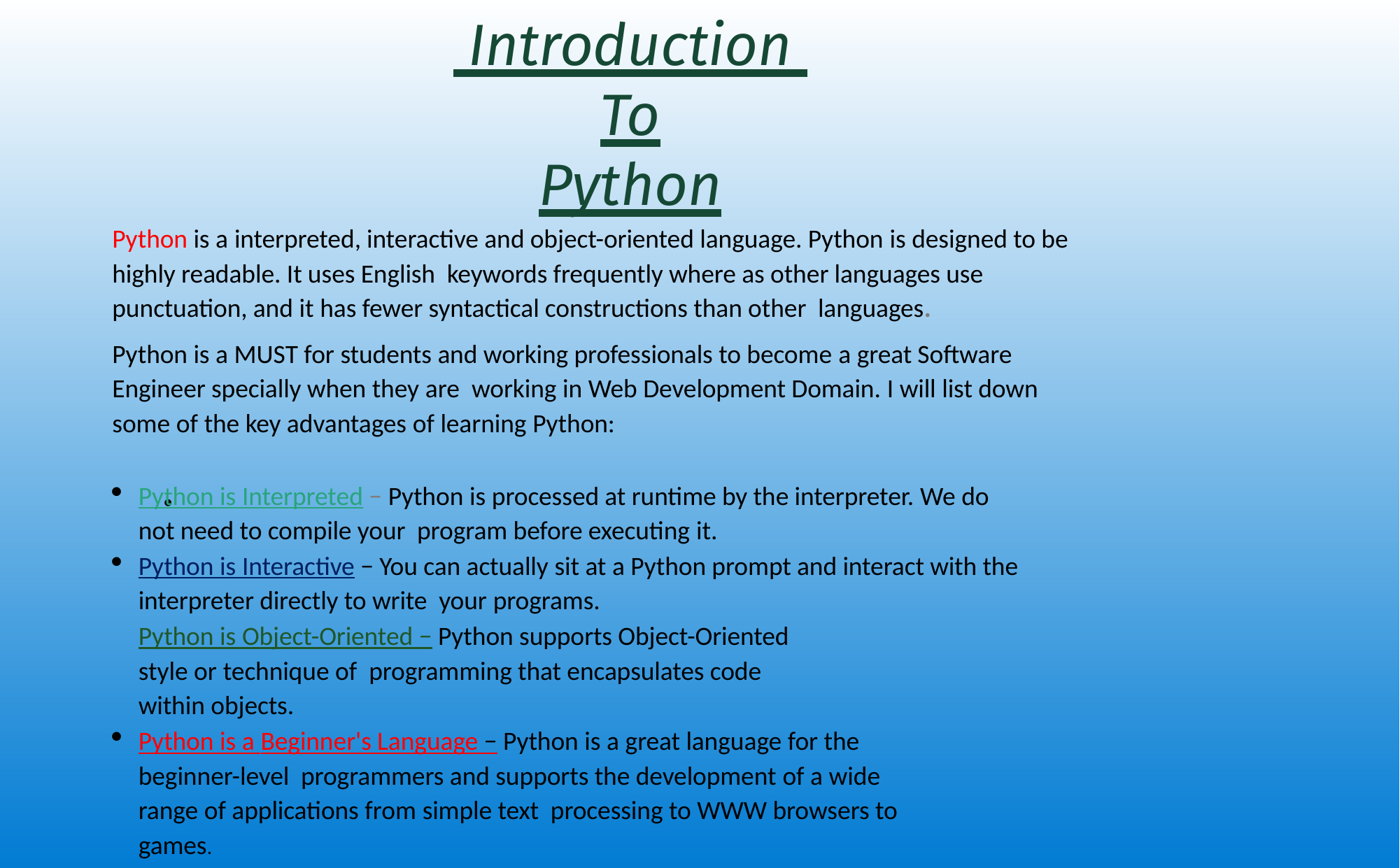

# Introduction To Python
Python is a interpreted, interactive and object-oriented language. Python is designed to be highly readable. It uses English  keywords frequently where as other languages use punctuation, and it has fewer syntactical constructions than other  languages.
Python is a MUST for students and working professionals to become a great Software Engineer specially when they are  working in Web Development Domain. I will list down some of the key advantages of learning Python:
Python is Interpreted − Python is processed at runtime by the interpreter. We do not need to compile your  program before executing it.
Python is Interactive − You can actually sit at a Python prompt and interact with the interpreter directly to write  your programs.
Python is Object-Oriented − Python supports Object-Oriented style or technique of  programming that encapsulates code within objects.
Python is a Beginner's Language − Python is a great language for the beginner-level  programmers and supports the development of a wide range of applications from simple text  processing to WWW browsers to games.
•